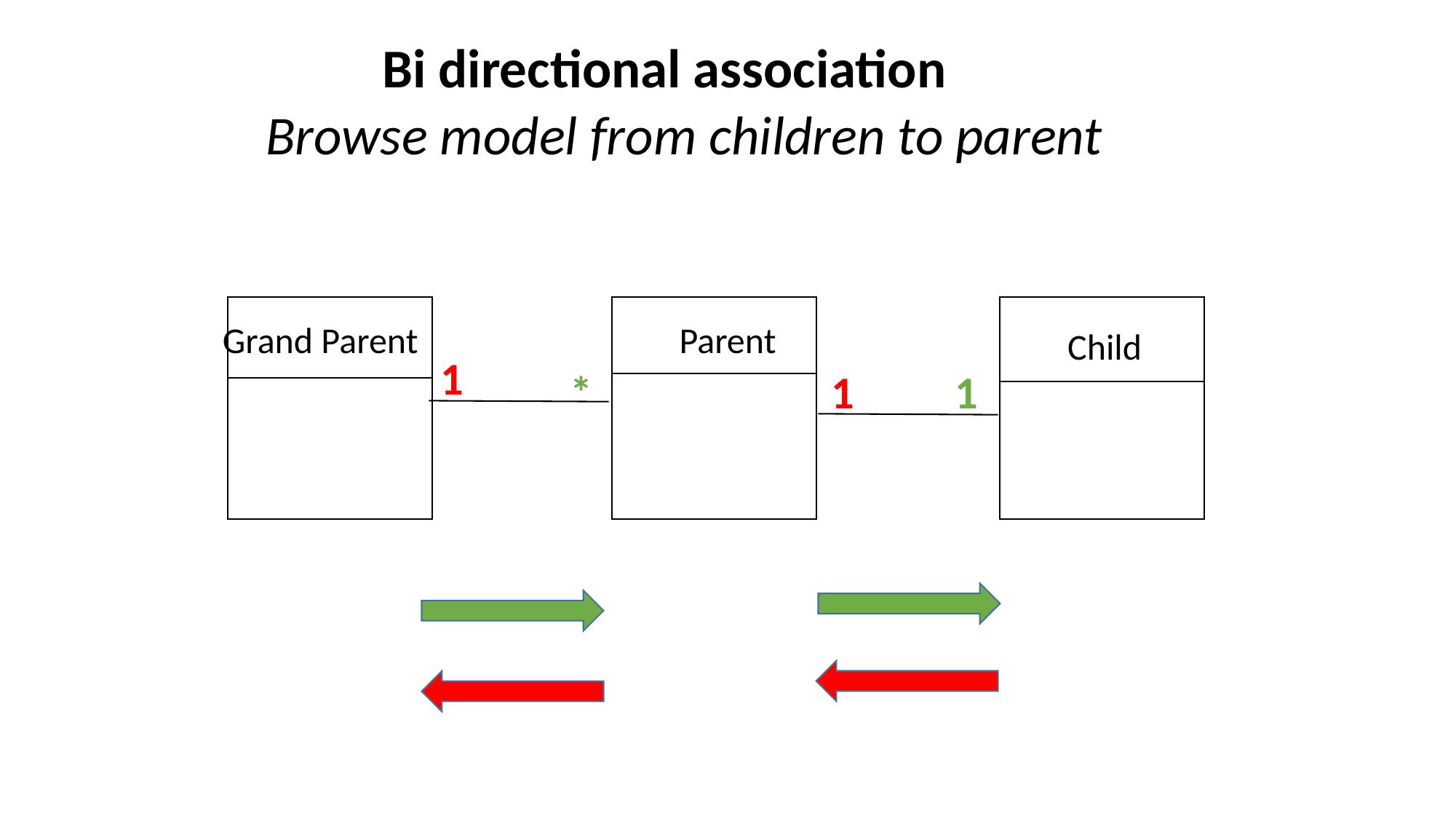

Bi directional association
Browse model from children to parent

Grand Parent
Parent
Child
1
*
1
1